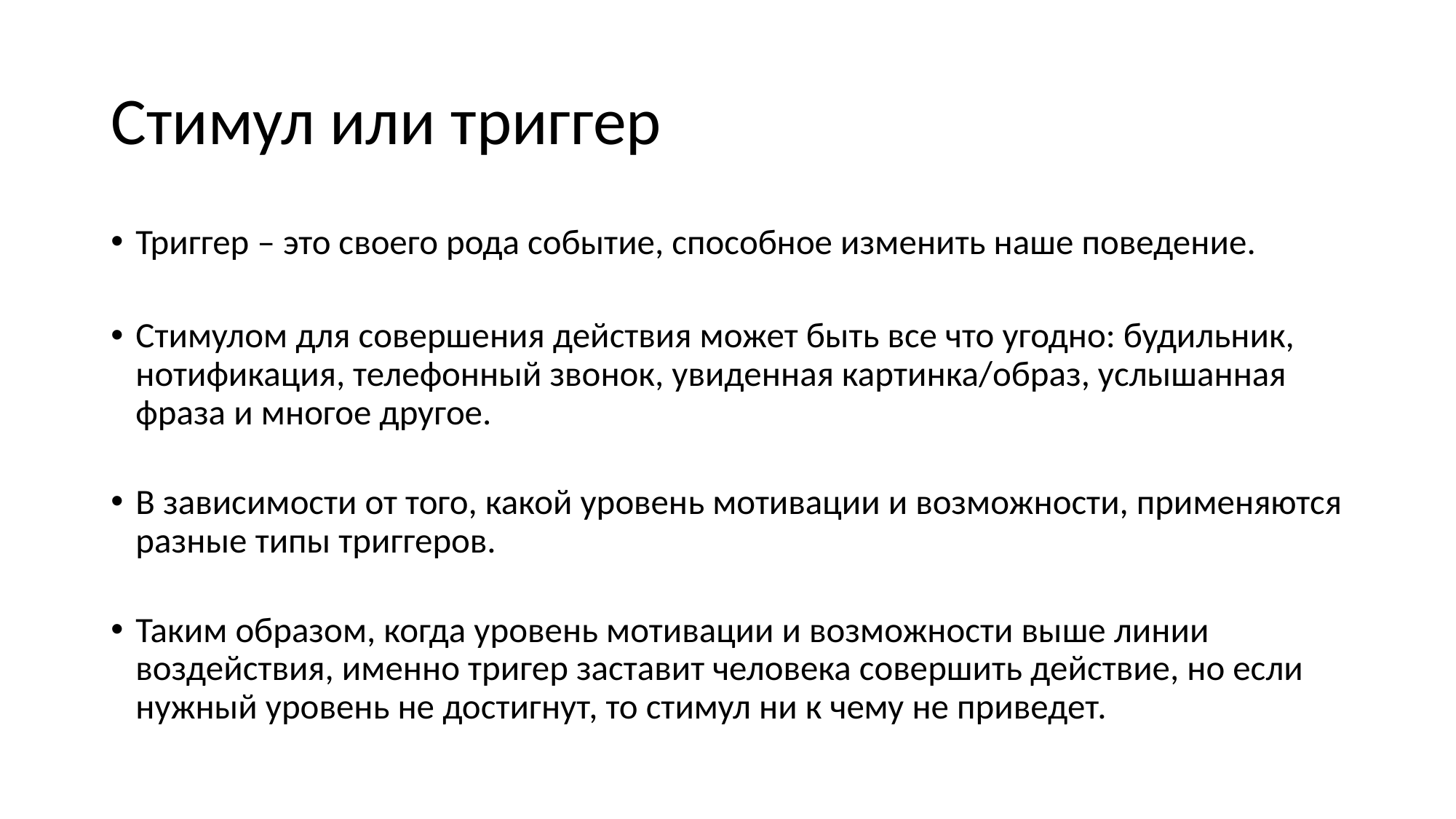

# Стимул или триггер
Триггер – это своего рода событие, способное изменить наше поведение.
Стимулом для совершения действия может быть все что угодно: будильник, нотификация, телефонный звонок, увиденная картинка/образ, услышанная фраза и многое другое.
В зависимости от того, какой уровень мотивации и возможности, применяются разные типы триггеров.
Таким образом, когда уровень мотивации и возможности выше линии воздействия, именно тригер заставит человека совершить действие, но если нужный уровень не достигнут, то стимул ни к чему не приведет.